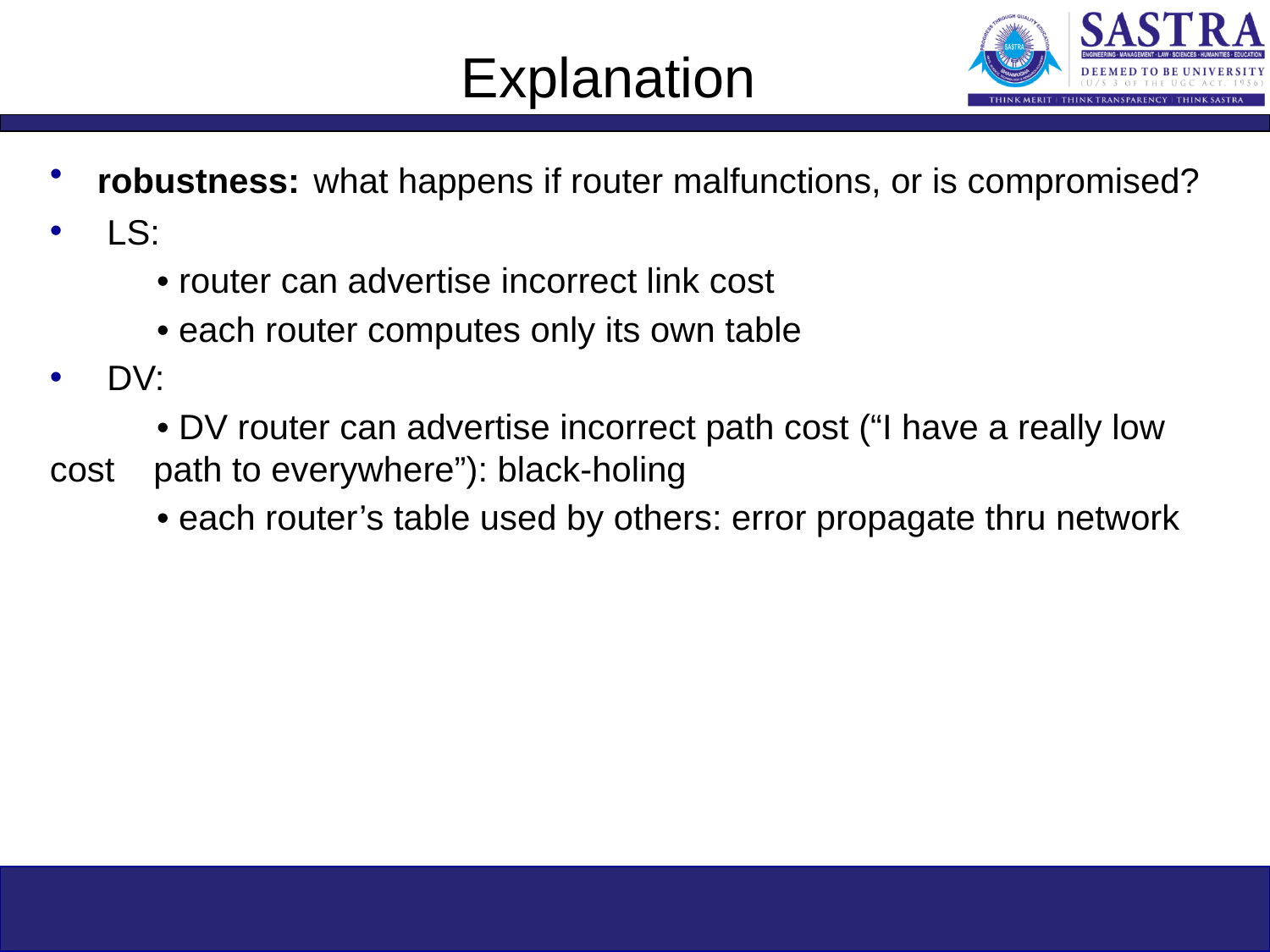

# Explanation
robustness: what happens if router malfunctions, or is compromised?
 LS:
           • router can advertise incorrect link cost
           • each router computes only its own table
 DV:
           • DV router can advertise incorrect path cost (“I have a really low cost    path to everywhere”): black-holing
           • each router’s table used by others: error propagate thru network